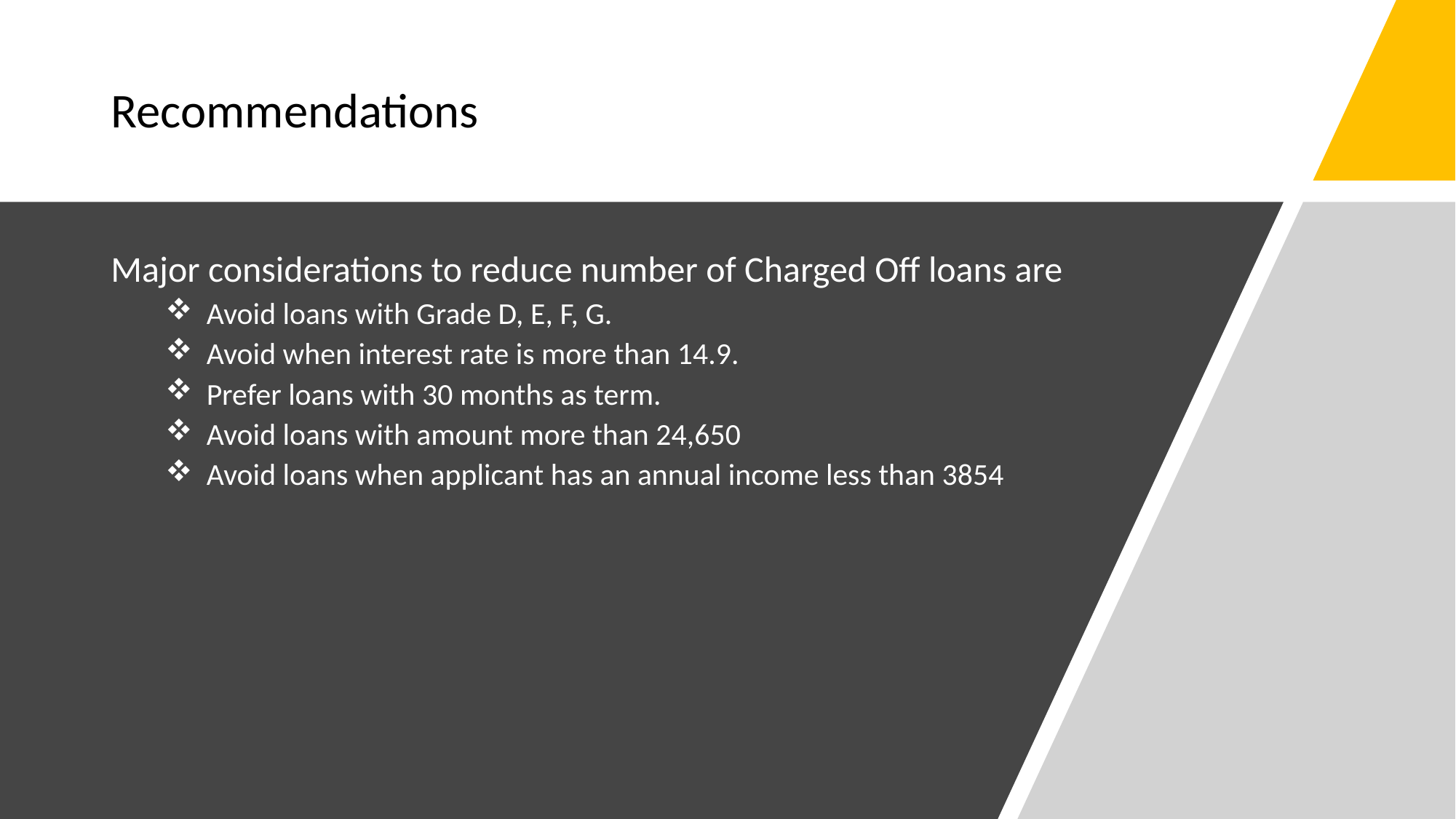

# Recommendations

Major considerations to reduce number of Charged Off loans are
Avoid loans with Grade D, E, F, G.
Avoid when interest rate is more than 14.9.
Prefer loans with 30 months as term.
Avoid loans with amount more than 24,650
Avoid loans when applicant has an annual income less than 3854